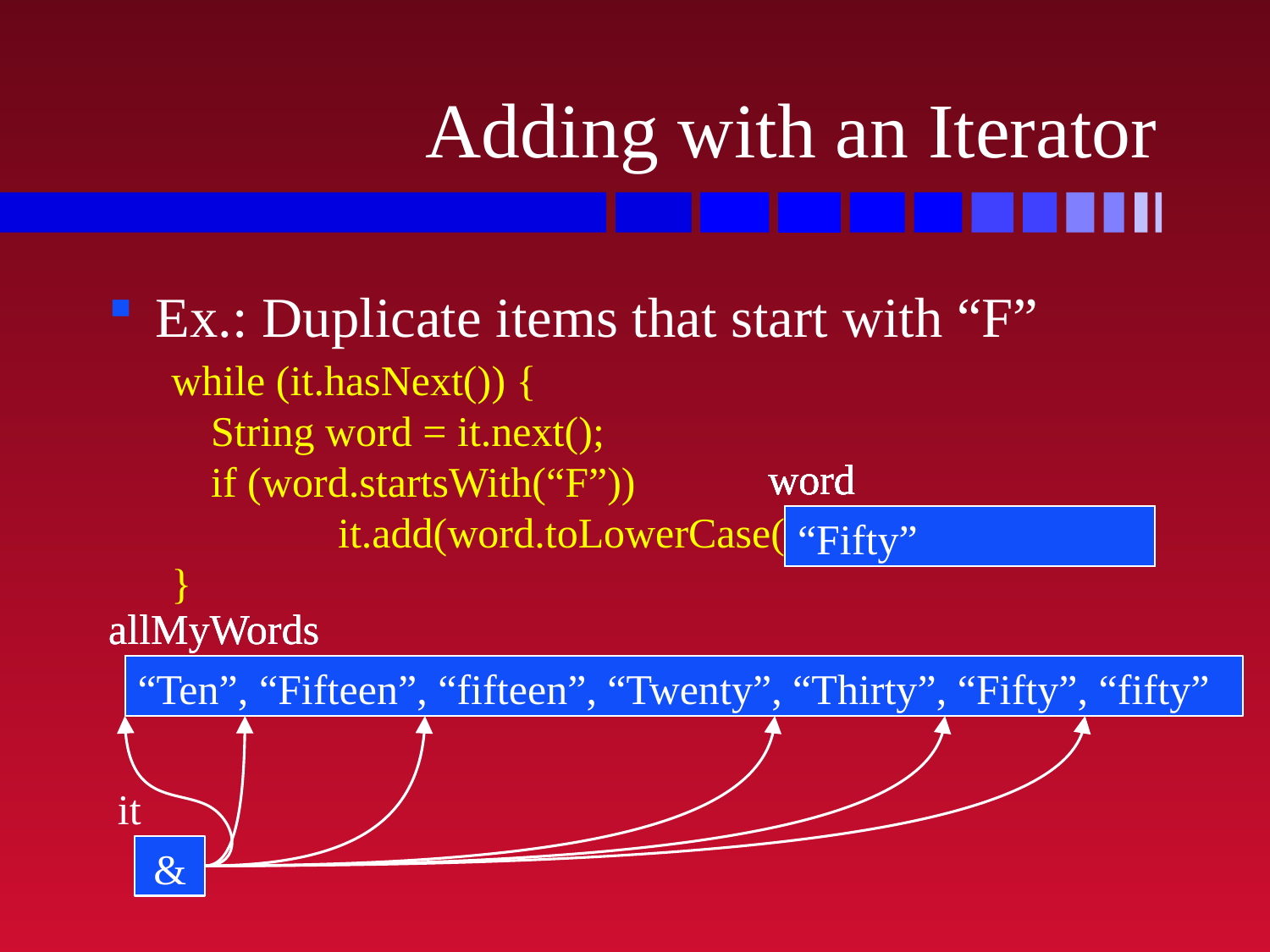

# Adding with an Iterator
Ex.: Duplicate items that start with “F”
while (it.hasNext()) {
	String word = it.next();
	if (word.startsWith(“F”))
		it.add(word.toLowerCase());
}
word

word
“Ten”
word
“Fifteen”
word
“Twenty”
word
“Thirty”
word
“Fifty”
allMyWords
“Ten”, “Fifteen”, “fifteen”, “Twenty”, “Thirty”, “Fifty”, “fifty”
allMyWords
“Ten”, “Fifteen”, “fifteen”, “Twenty”, “Thirty”, “Fifty”
allMyWords
“Ten”, “Fifteen”, “Twenty”, “Thirty”, “Fifty”

it
&